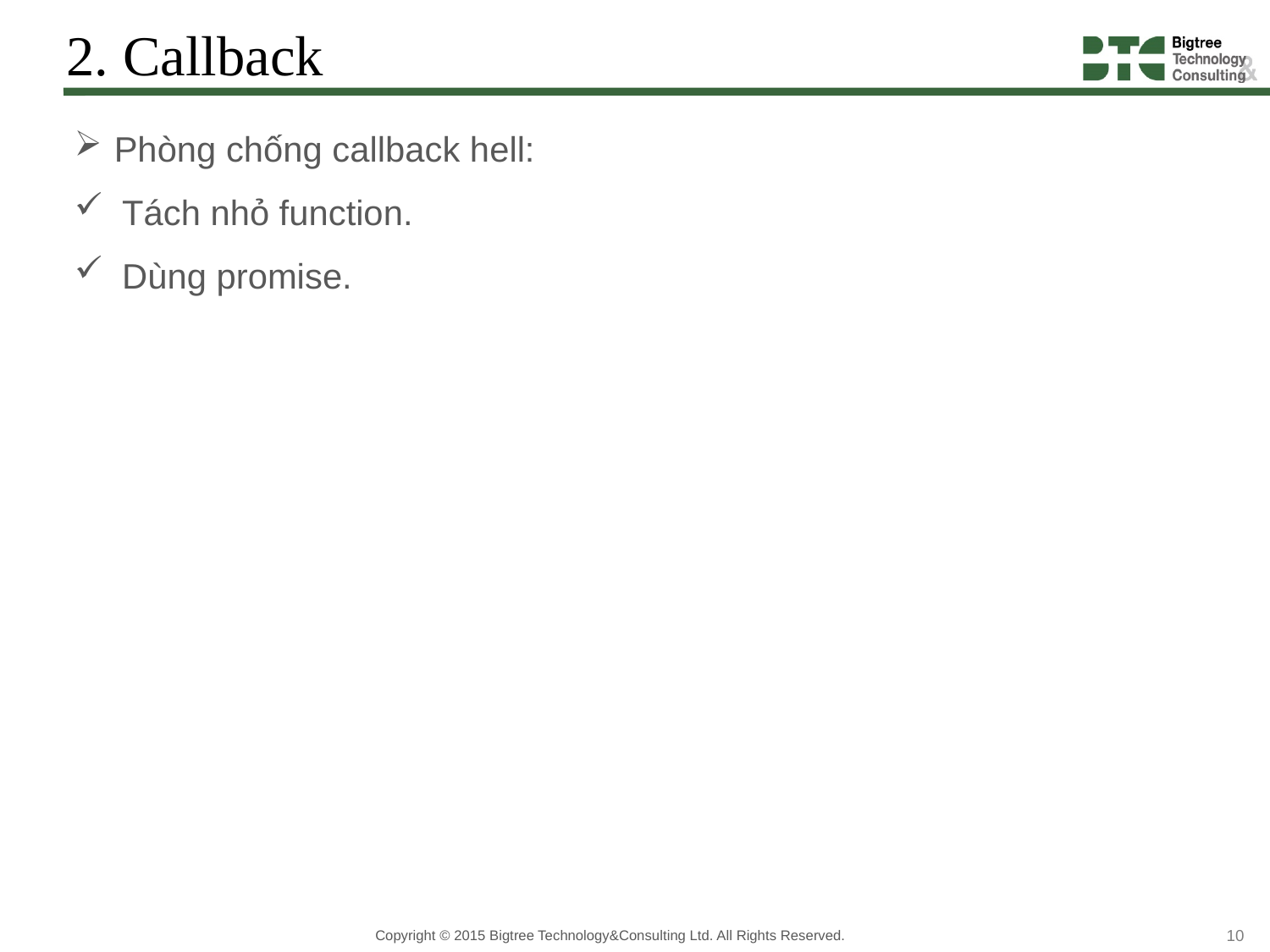

# 2. Callback
Phòng chống callback hell:
Tách nhỏ function.
Dùng promise.